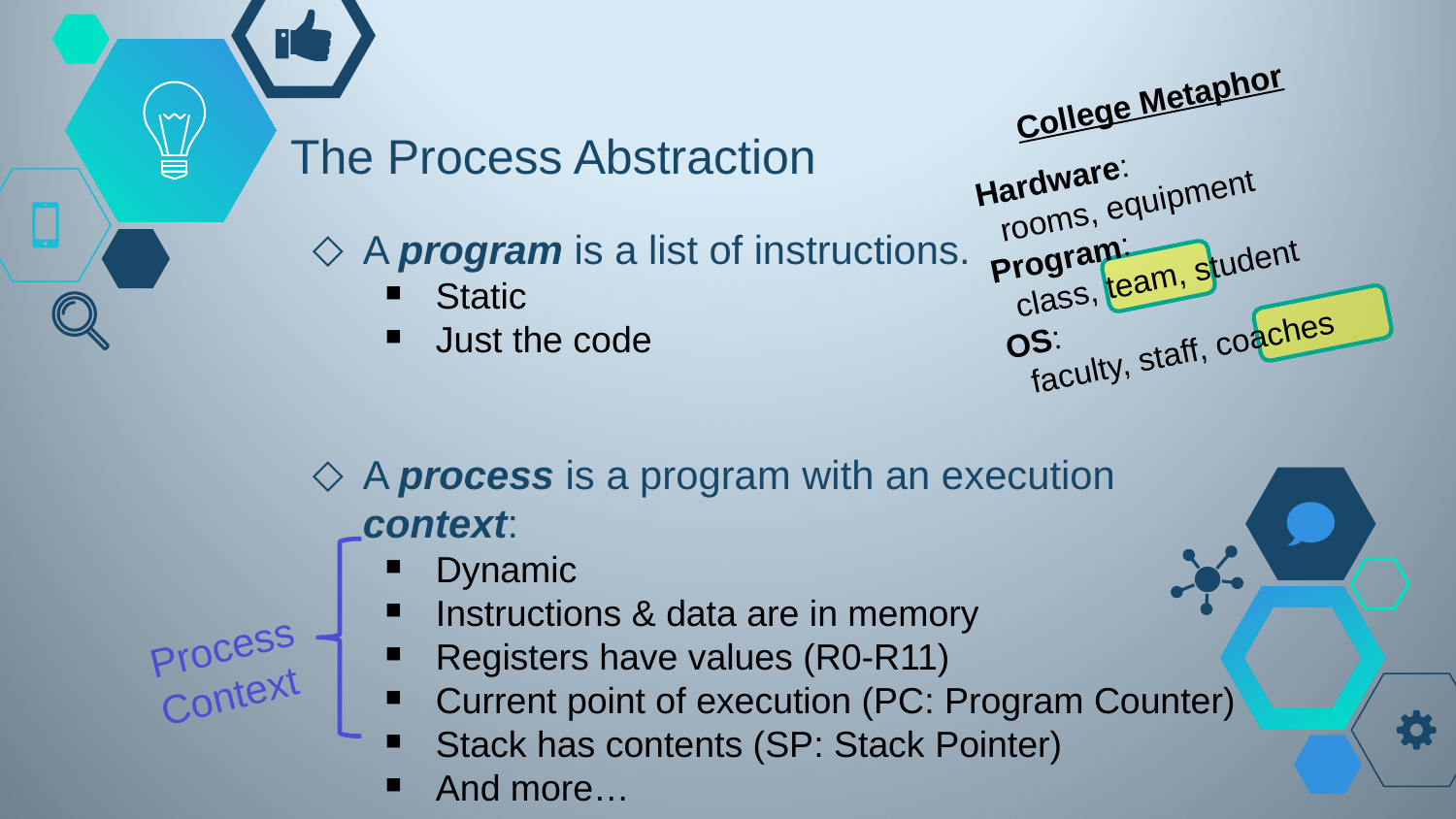

College Metaphor

Hardware:
  rooms, equipment
Program:
  class, team, student
OS:
  faculty, staff, coaches

# The Process Abstraction
A program is a list of instructions.
Static
Just the code

A process is a program with an execution context:
Dynamic
Instructions & data are in memory
Registers have values (R0-R11)
Current point of execution (PC: Program Counter)
Stack has contents (SP: Stack Pointer)
And more…

Process
Context